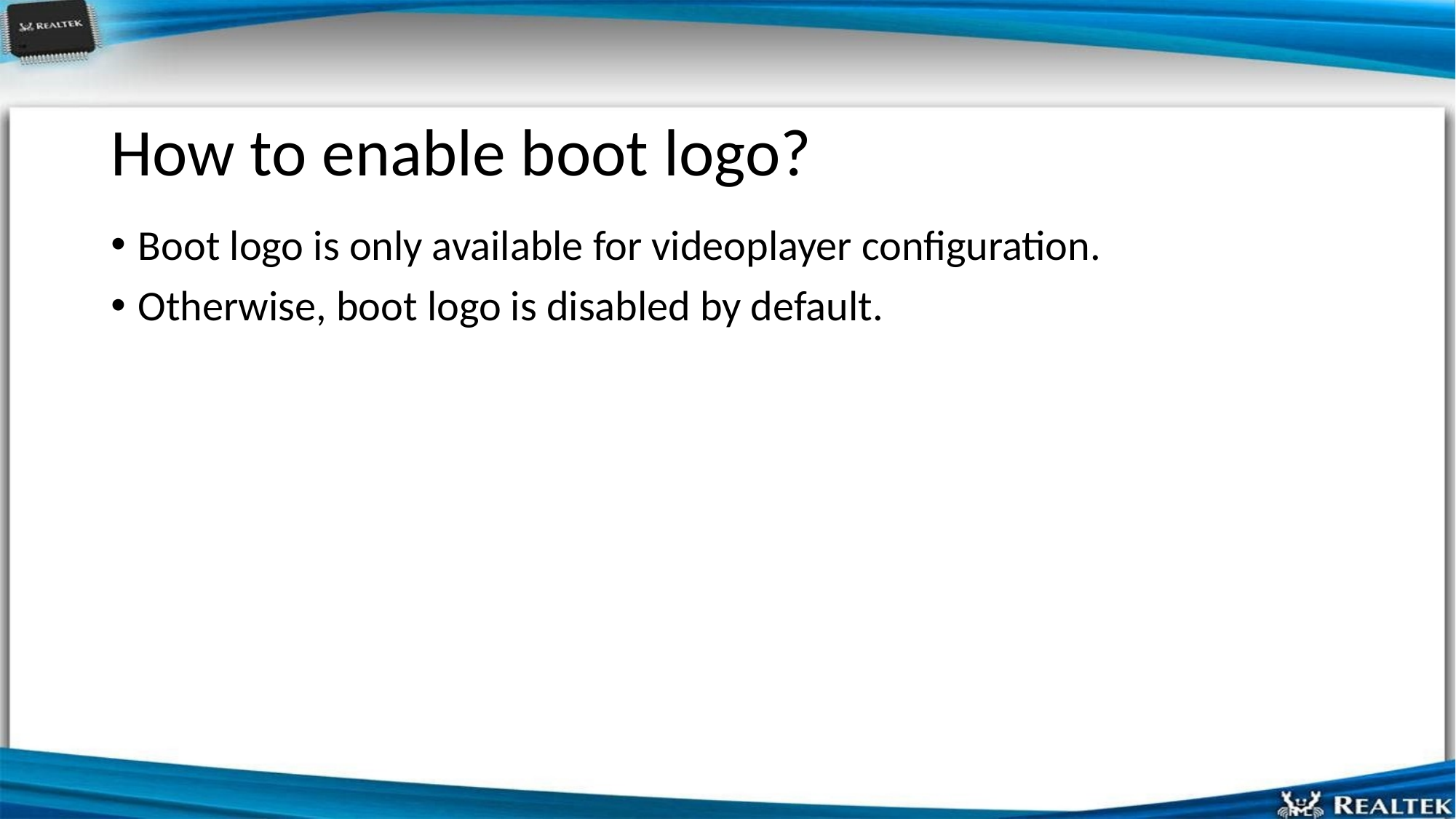

# How to enable boot logo?
Boot logo is only available for videoplayer configuration.
Otherwise, boot logo is disabled by default.